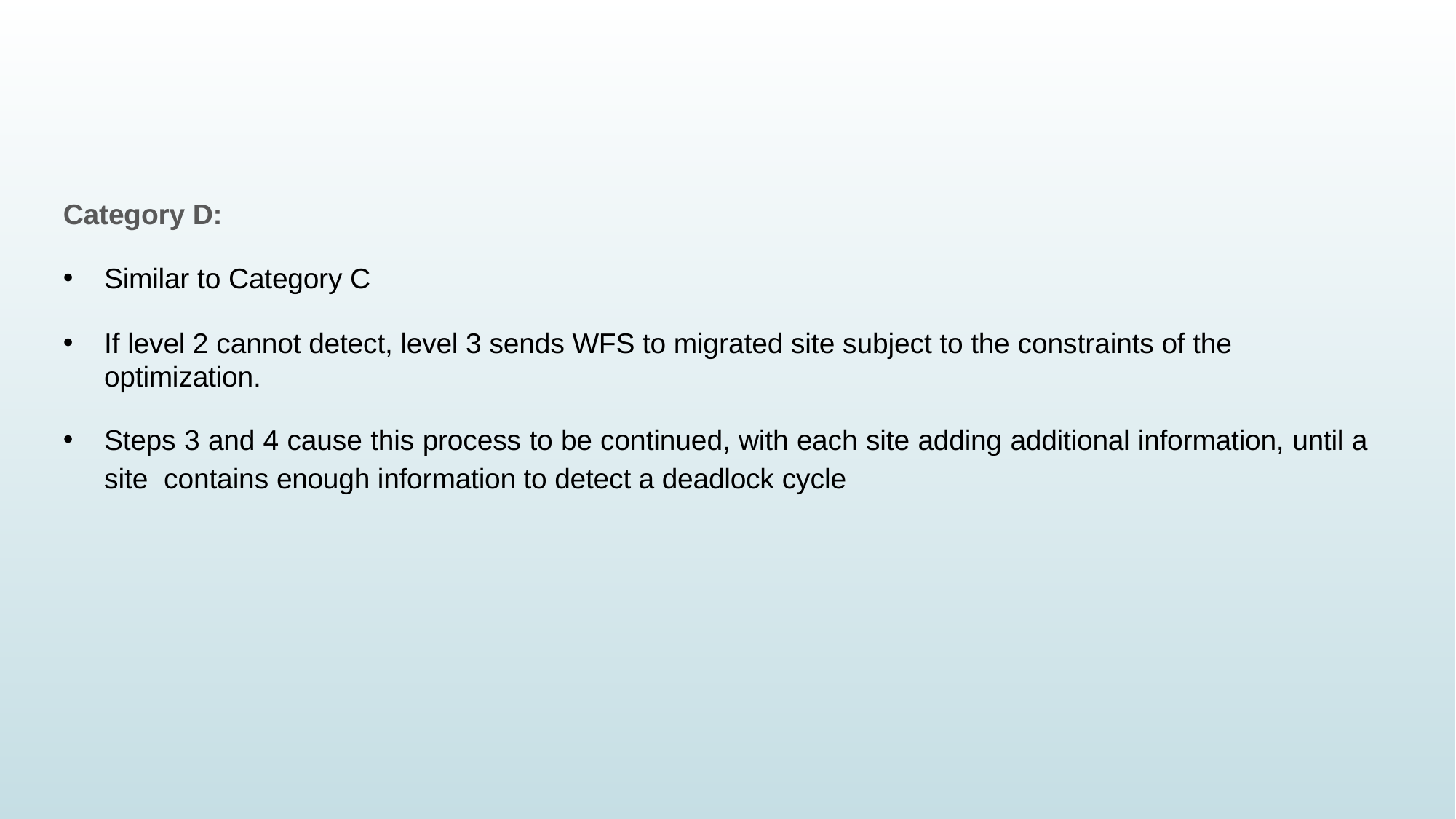

Category D:

Similar to Category C

If level 2 cannot detect, level 3 sends WFS to migrated site subject to the constraints of the optimization.
Steps 3 and 4 cause this process to be continued, with each site adding additional information, until a site  contains enough information to detect a deadlock cycle